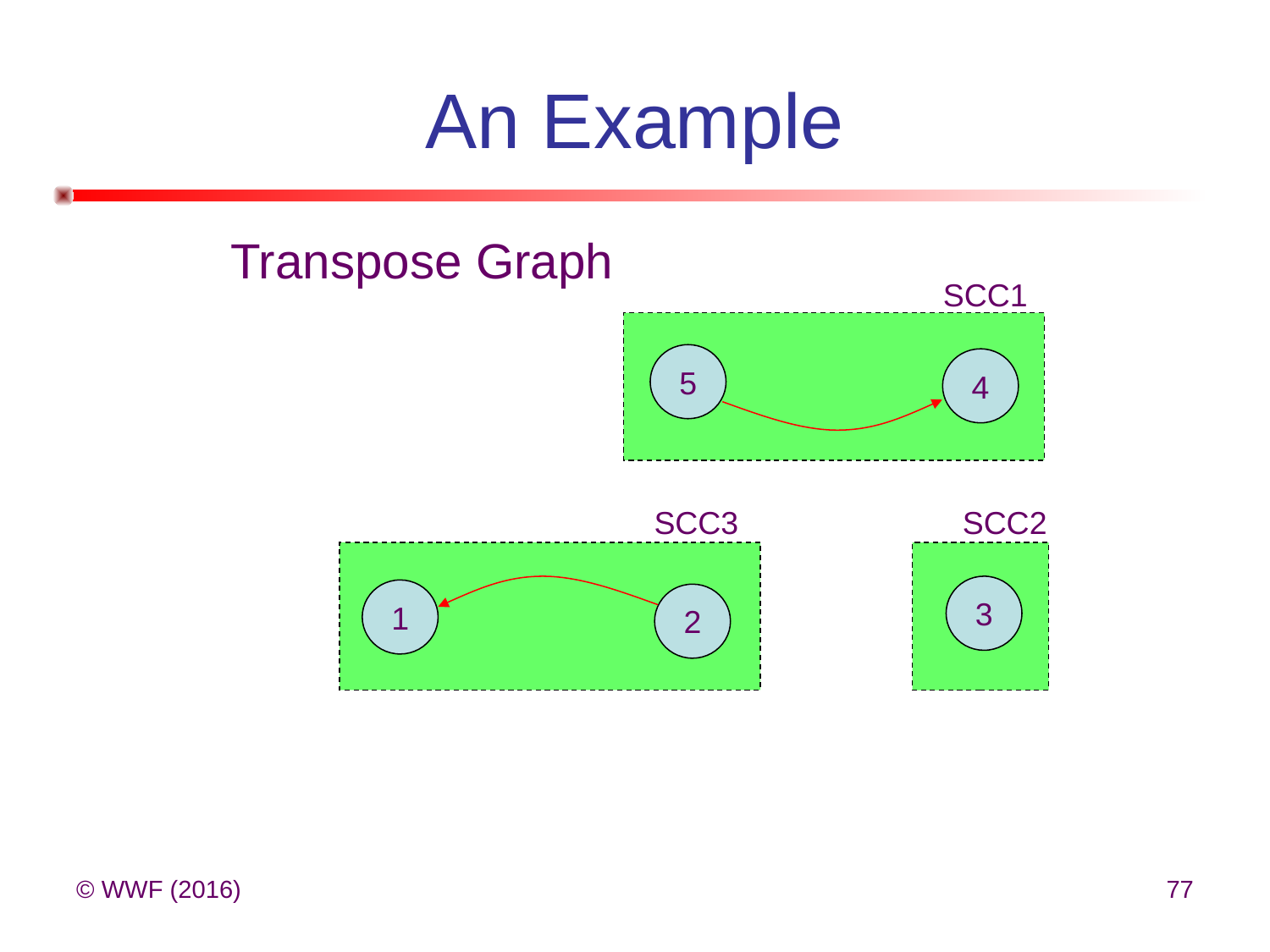

# An Example
Transpose Graph
SCC1

5
4

SCC2
SCC3

3
1
2
© WWF (2016)
77